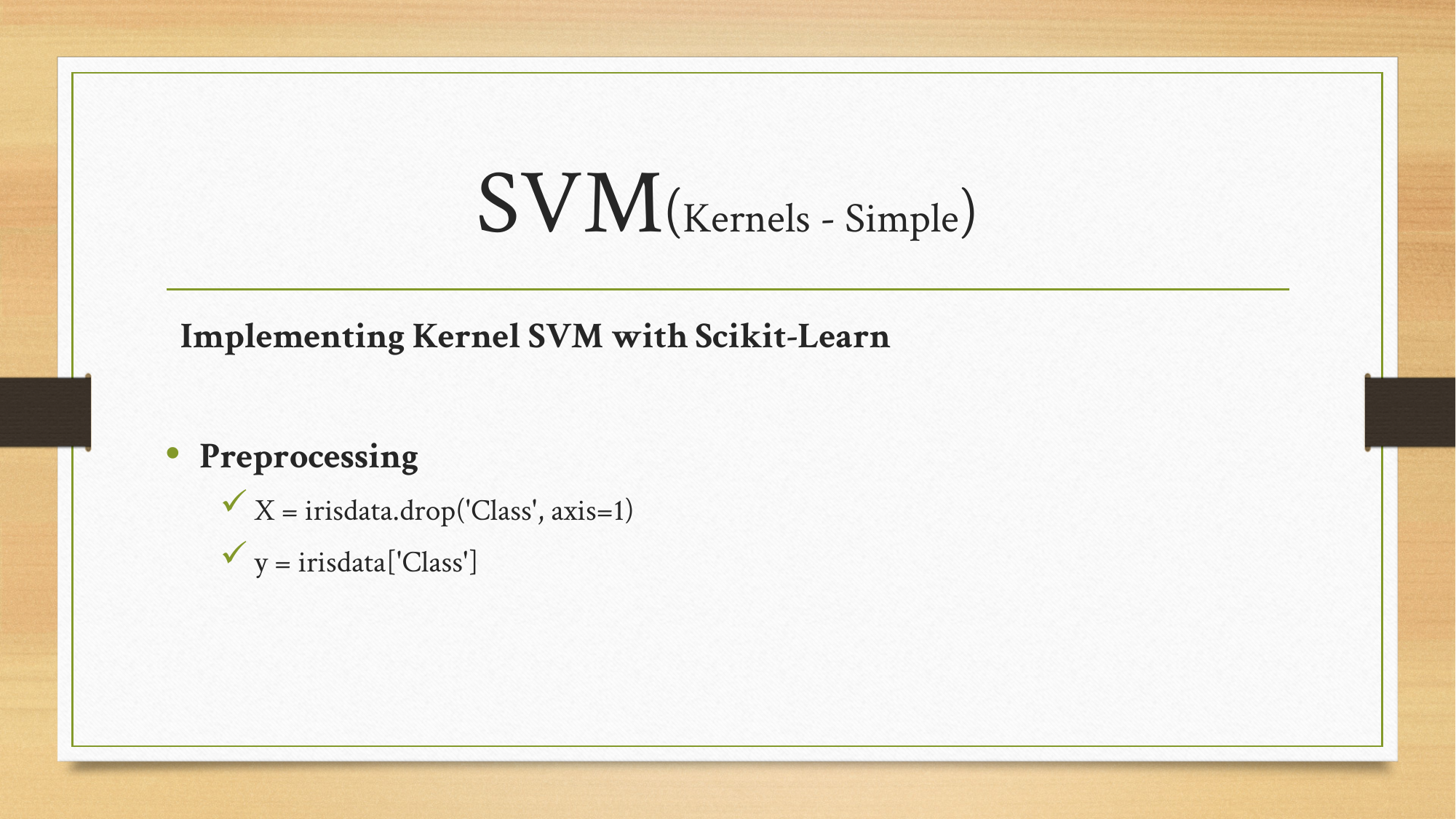

# SVM(Kernels - Simple)
  Implementing Kernel SVM with Scikit-Learn

Preprocessing
X = irisdata.drop('Class', axis=1)
y = irisdata['Class']